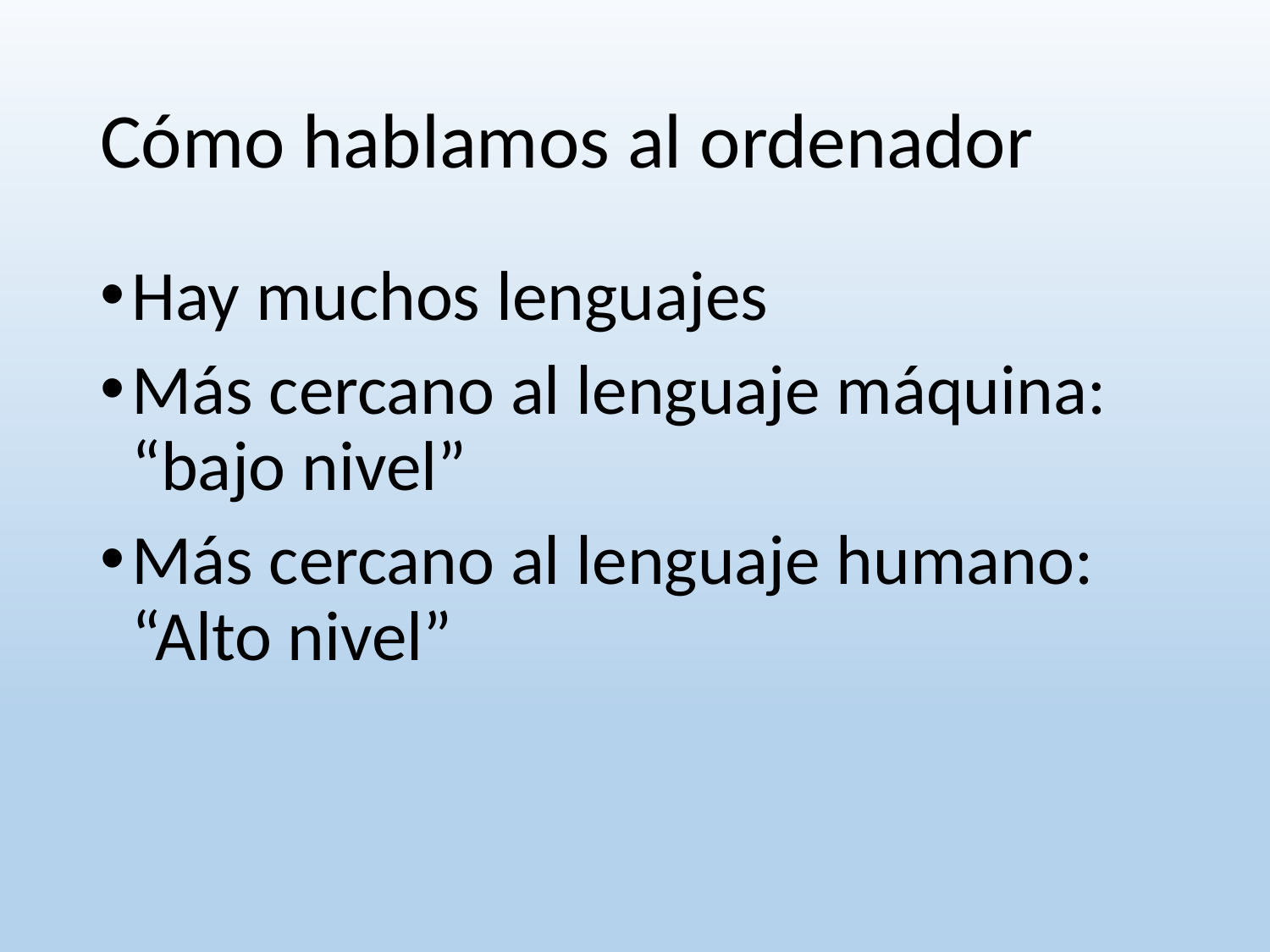

# Cómo hablamos al ordenador
Hay muchos lenguajes
Más cercano al lenguaje máquina: “bajo nivel”
Más cercano al lenguaje humano: “Alto nivel”